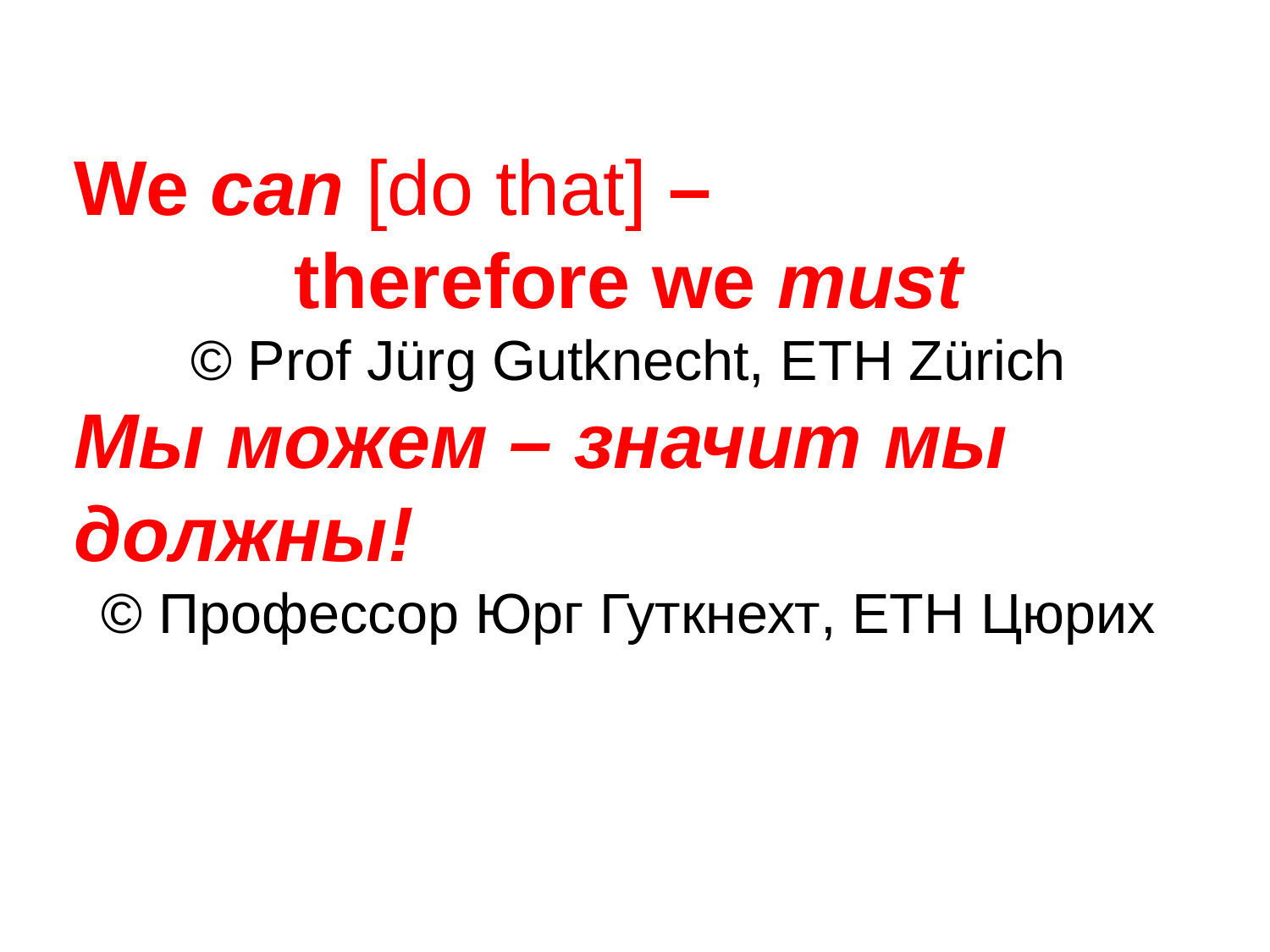

We can [do that] –
therefore we must
© Prof Jürg Gutknecht, ETH Zürich
Мы можем – значит мы должны!
© Профессор Юрг Гуткнехт, ETH Цюрих